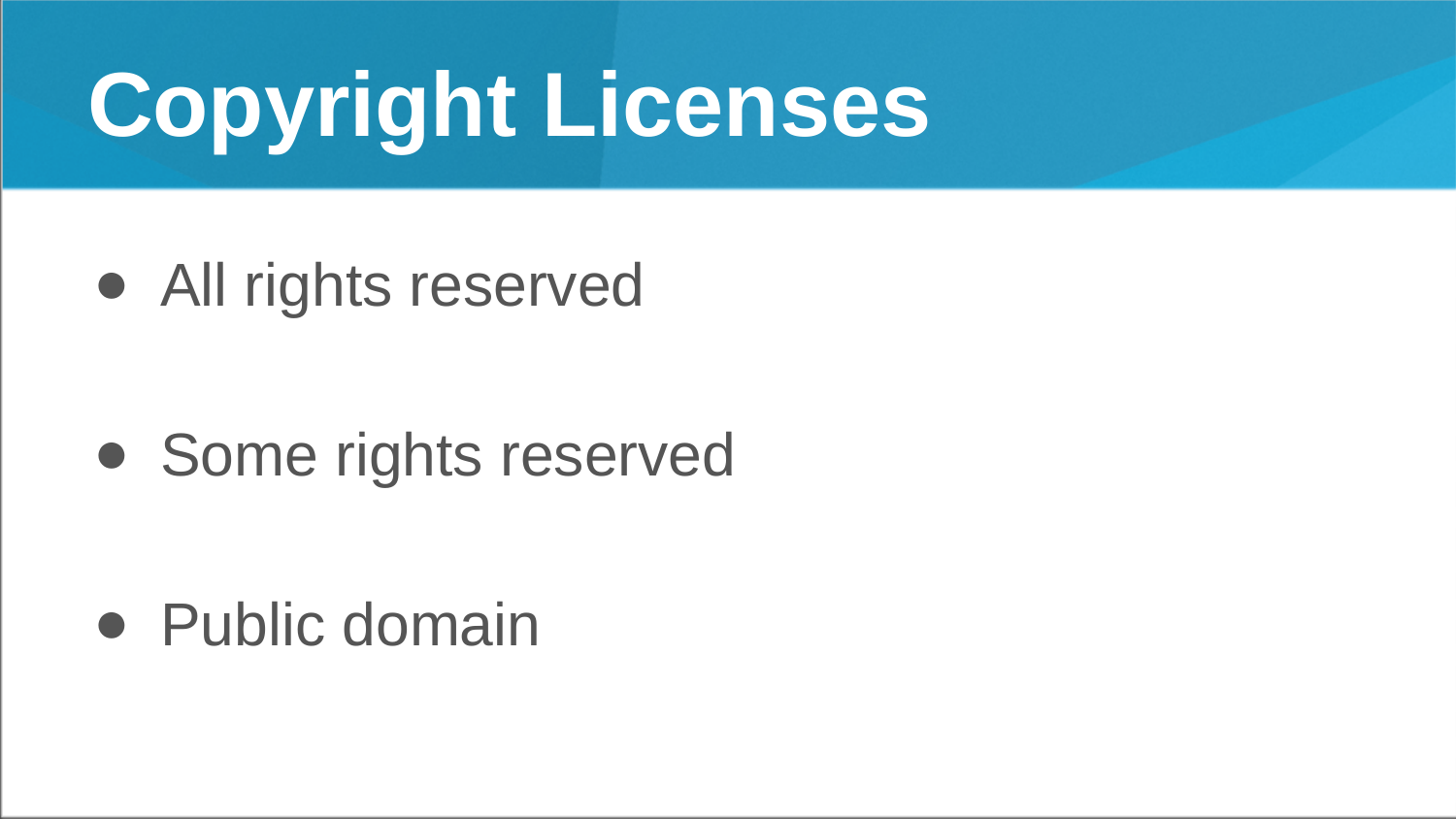

# Copyright Licenses
All rights reserved

Some rights reserved

Public domain